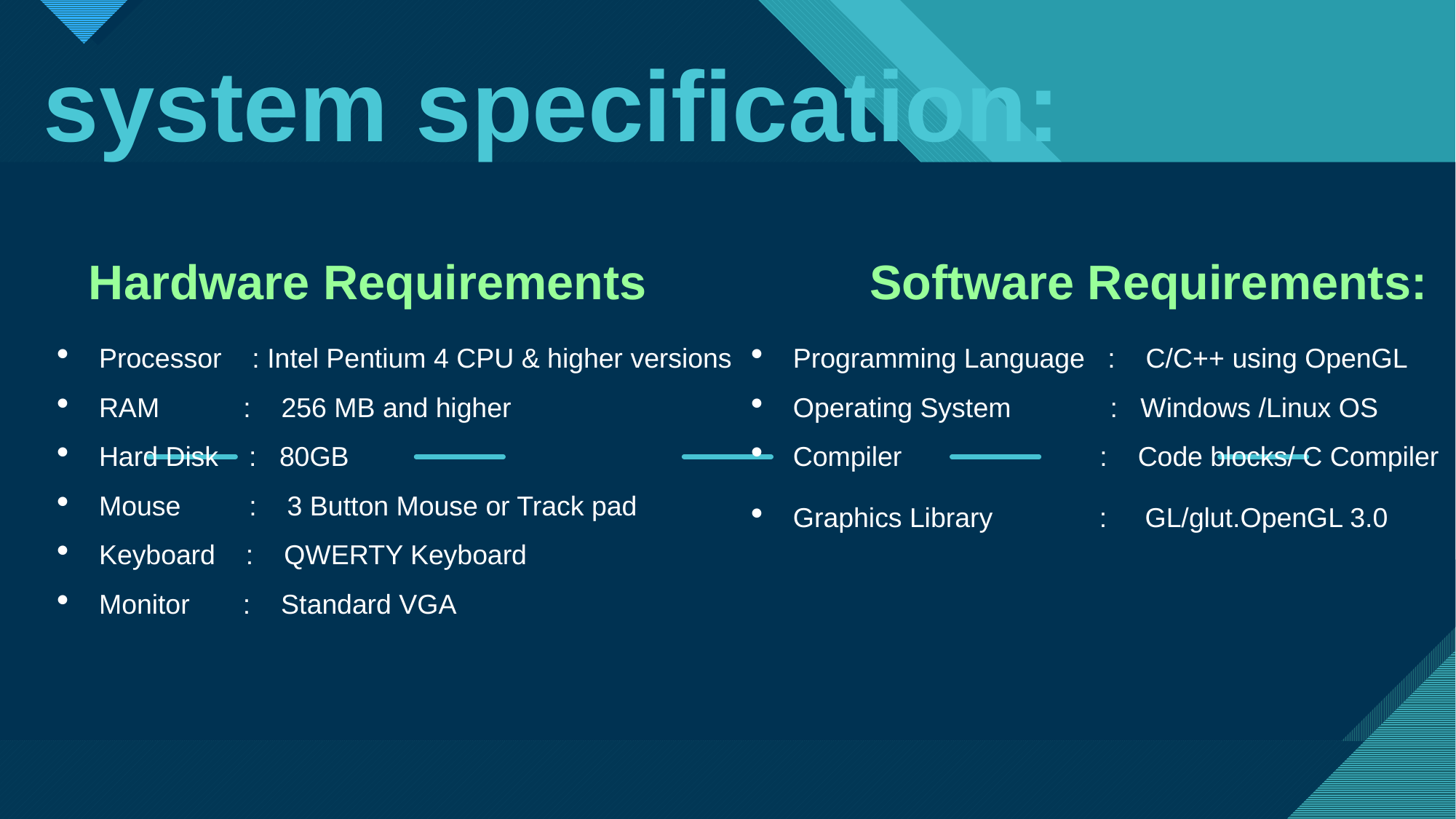

# system specification:
    Hardware Requirements
Processor    : Intel Pentium 4 CPU & higher versions
RAM           :    256 MB and higher
Hard Disk    :   80GB
Mouse         :    3 Button Mouse or Track pad
Keyboard    :    QWERTY Keyboard
Monitor       :    Standard VGA

	 Software Requirements:
Programming Language   :    C/C++ using OpenGL
Operating System             :   Windows /Linux OS
Compiler                          :    Code blocks/ C Compiler
Graphics Library              :     GL/glut.OpenGL 3.0